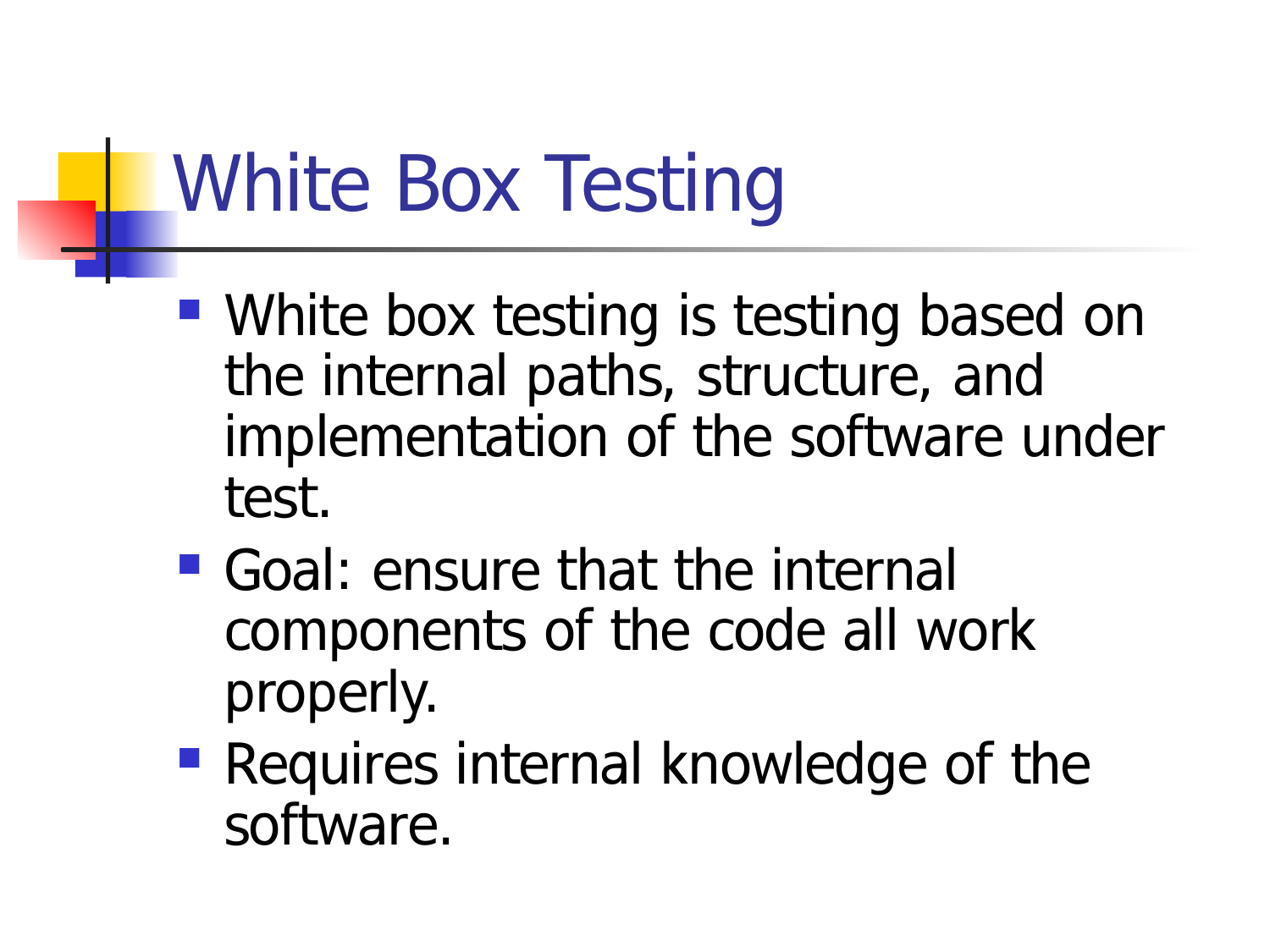

# White Box Testing
White box testing is testing based on the internal paths, structure, and implementation of the software under test.
Goal: ensure that the internal components of the code all work properly.
Requires internal knowledge of the software.